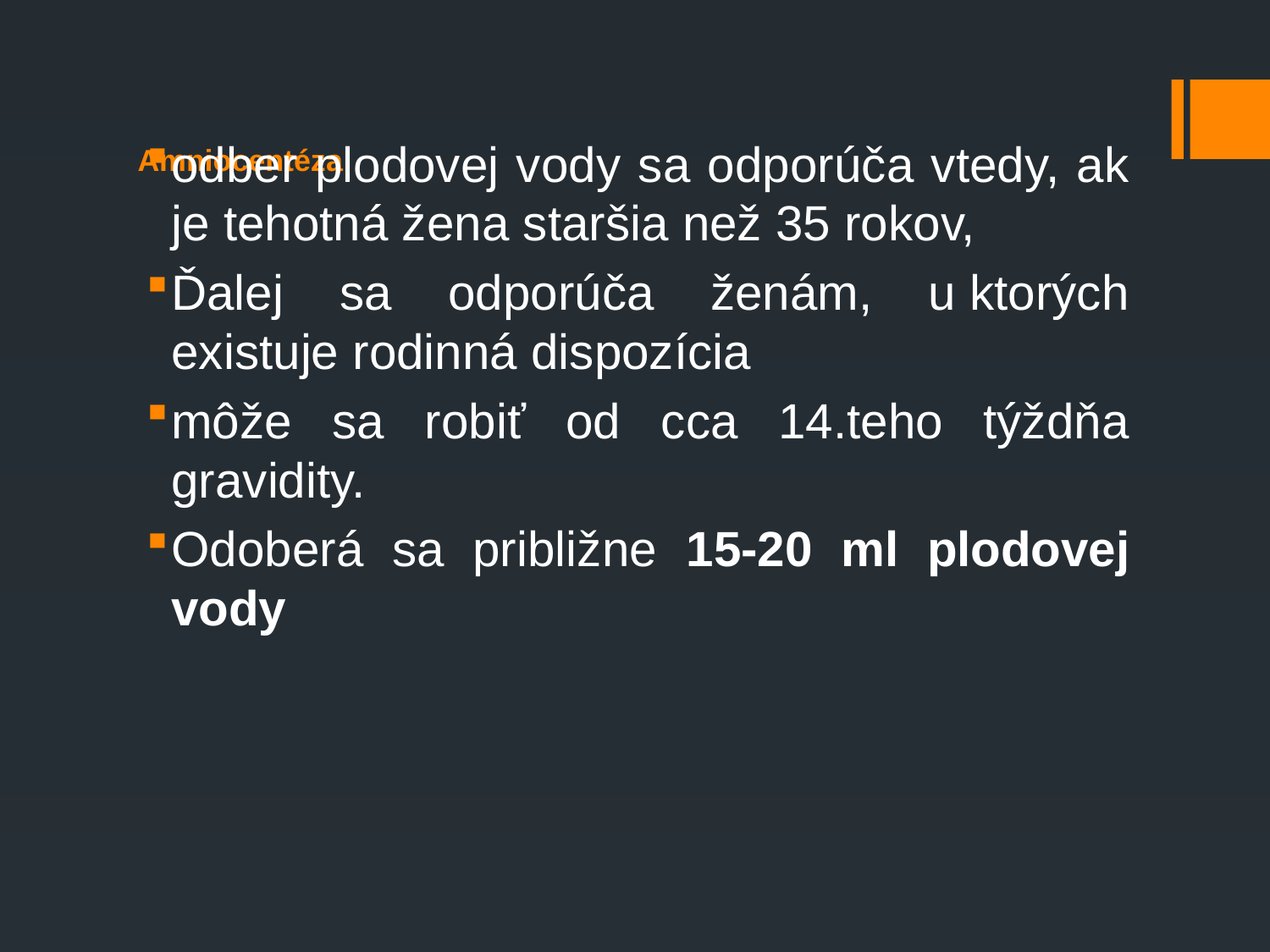

# Amniocentéza
odber plodovej vody sa odporúča vtedy, ak je tehotná žena staršia než 35 rokov,
Ďalej sa odporúča ženám, u ktorých existuje rodinná dispozícia
môže sa robiť od cca 14.teho týždňa gravidity.
Odoberá sa približne 15-20 ml plodovej vody